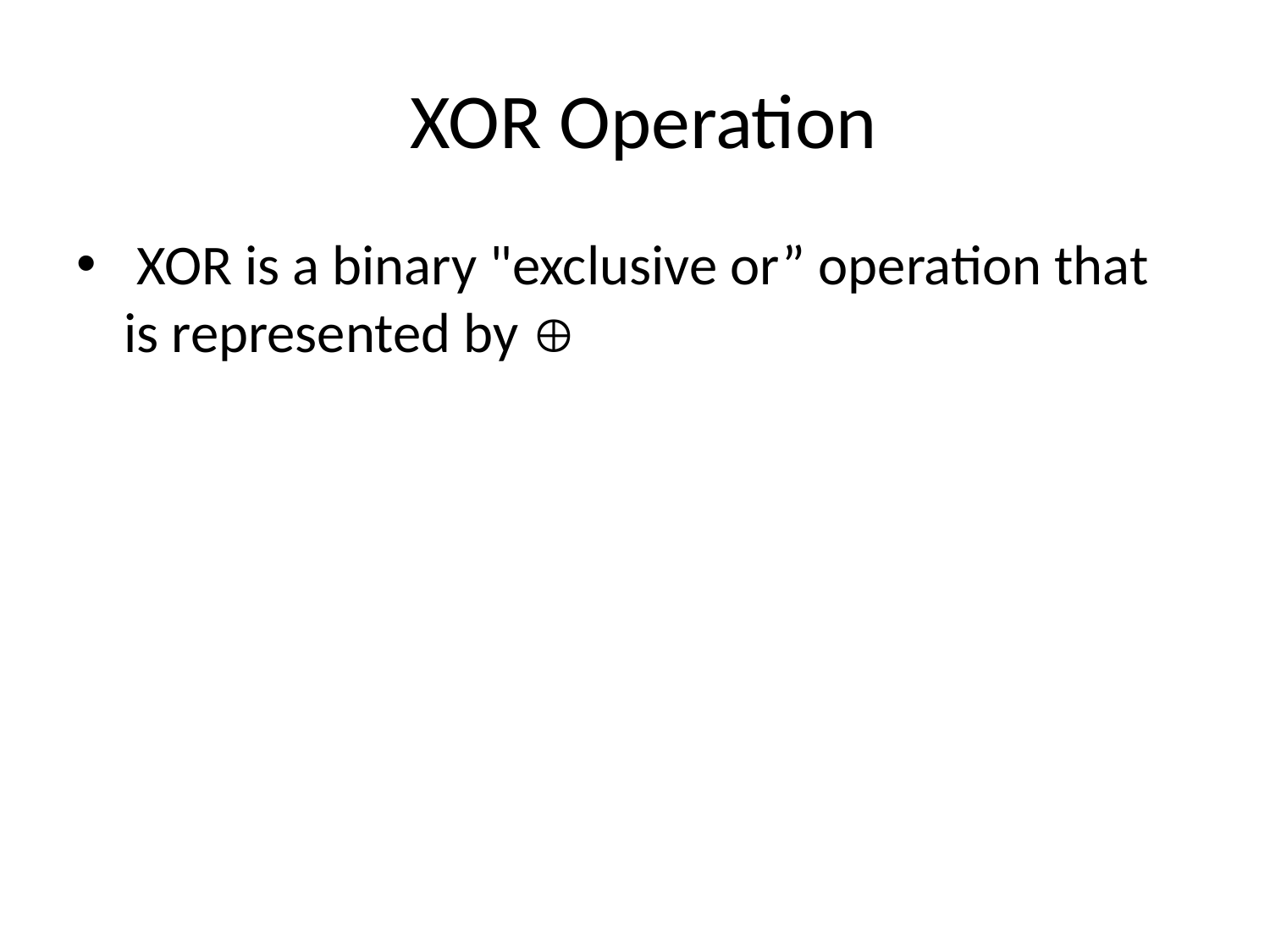

# XOR Operation
 XOR is a binary "exclusive or” operation that is represented by ⊕